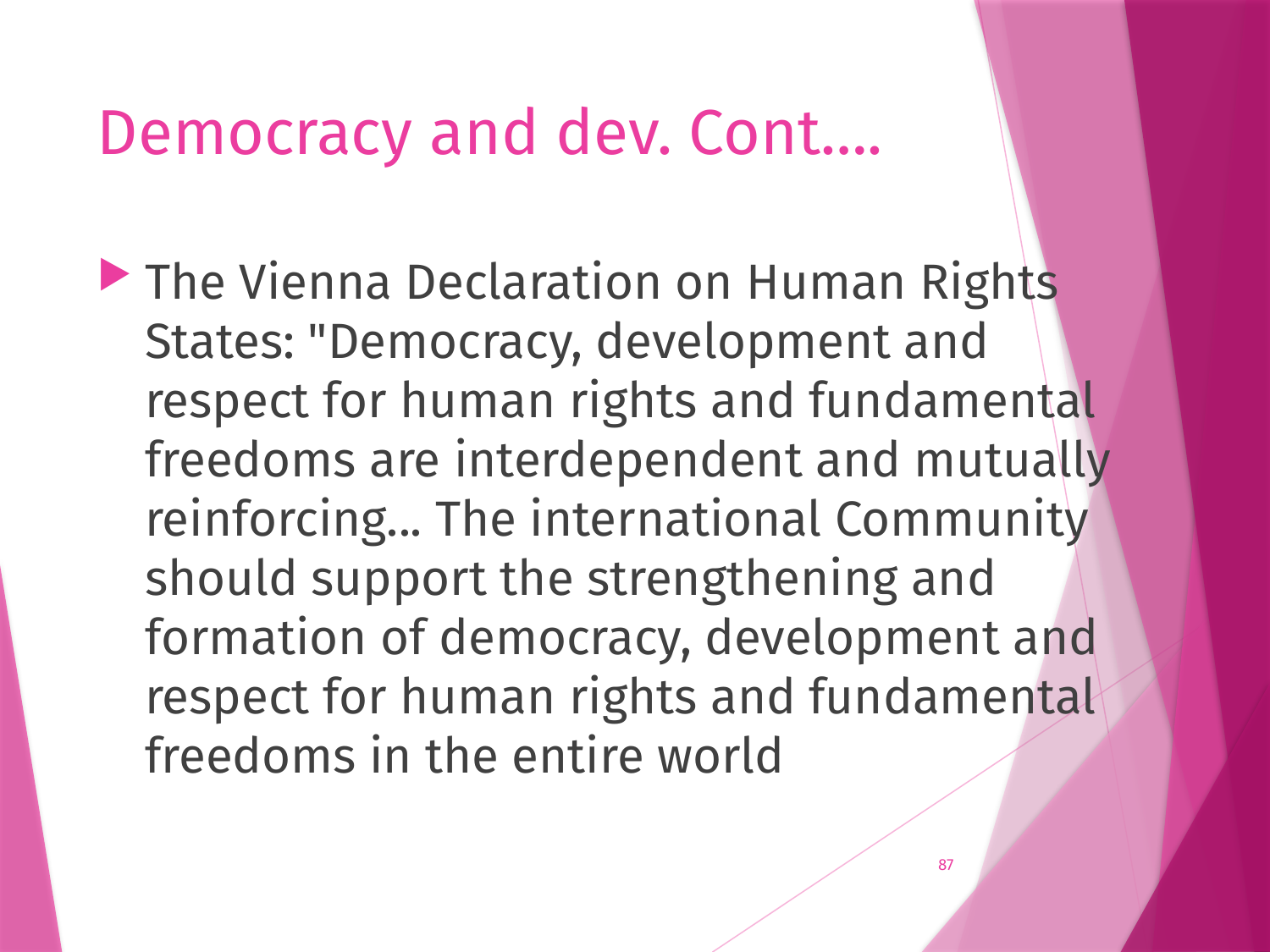

# Democracy and dev. Cont….
The Vienna Declaration on Human Rights States: "Democracy, development and respect for human rights and fundamental freedoms are interdependent and mutually reinforcing... The international Community should support the strengthening and formation of democracy, development and respect for human rights and fundamental freedoms in the entire world
87